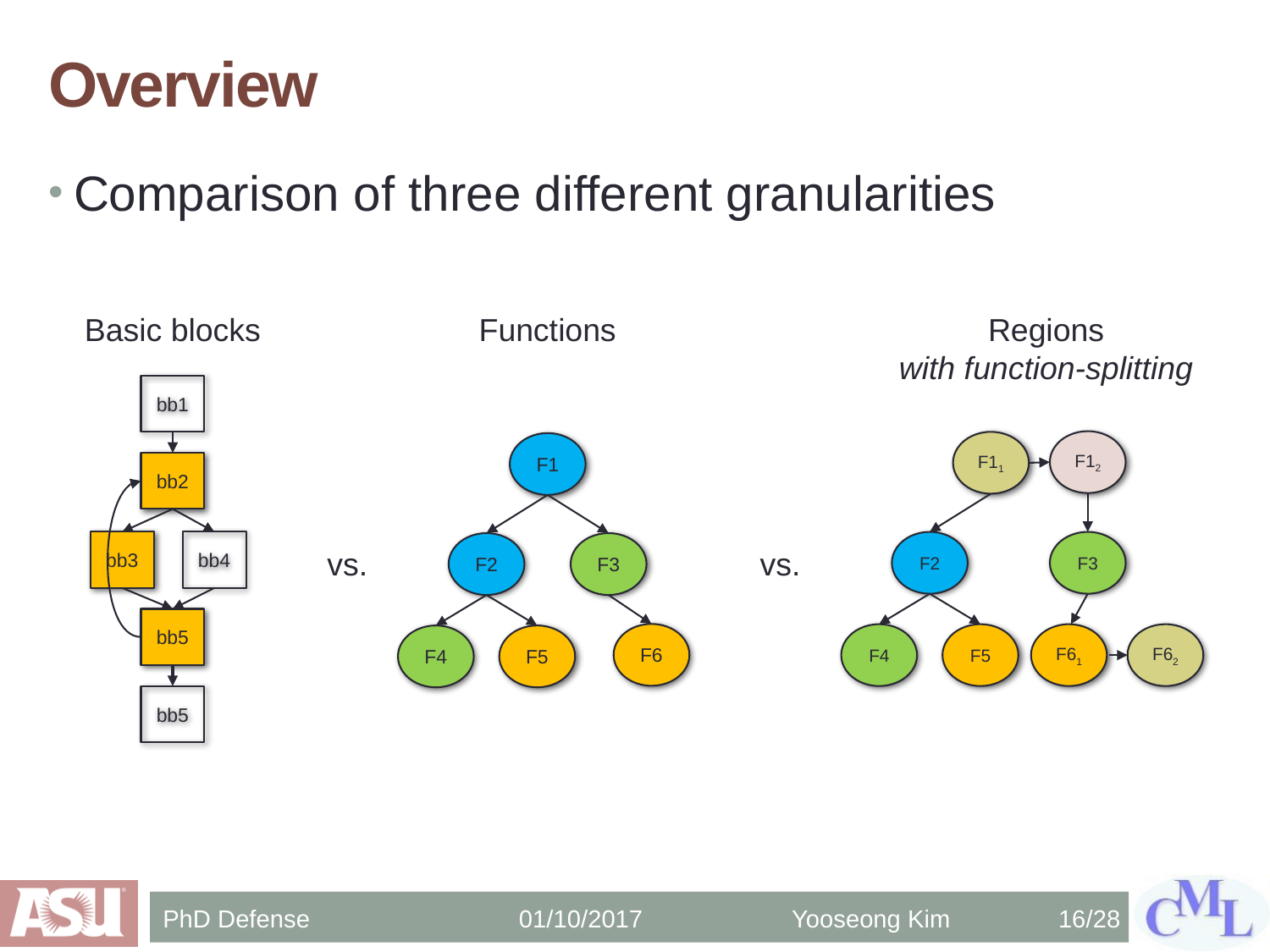

# Overview
Comparison of three different granularities
Basic blocks
Functions
Regions
with function-splitting
bb1
bb2
bb3
bb4
bb5
bb5
F12
F11
F2
F3
F61
F62
F4
F5
F1
F2
F3
F6
F4
F5
vs.
vs.
PhD Defense                              01/10/2017
Yooseong Kim